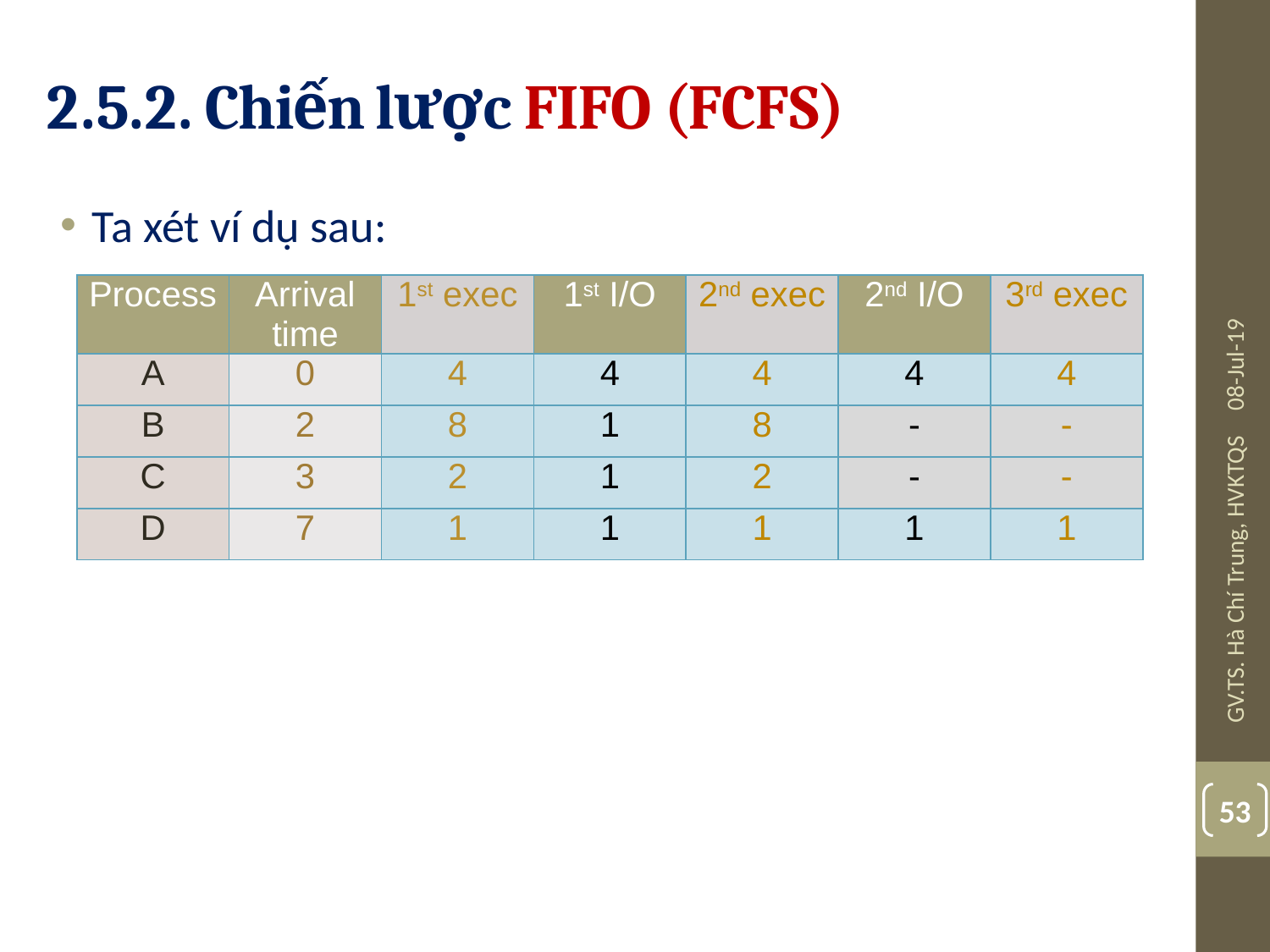

# 2.5.2. Chiến lược FIFO (FCFS)
Ta xét ví dụ sau:

08-Jul-19
| Process | Arrival time | 1st exec | 1st I/O | 2nd exec | 2nd I/O | 3rd exec |
| --- | --- | --- | --- | --- | --- | --- |
| A | 0 | 4 | 4 | 4 | 4 | 4 |
| B | 2 | 8 | 1 | 8 | - | - |
| C | 3 | 2 | 1 | 2 | - | - |
| D | 7 | 1 | 1 | 1 | 1 | 1 |
GV.TS. Hà Chí Trung, HVKTQS
53